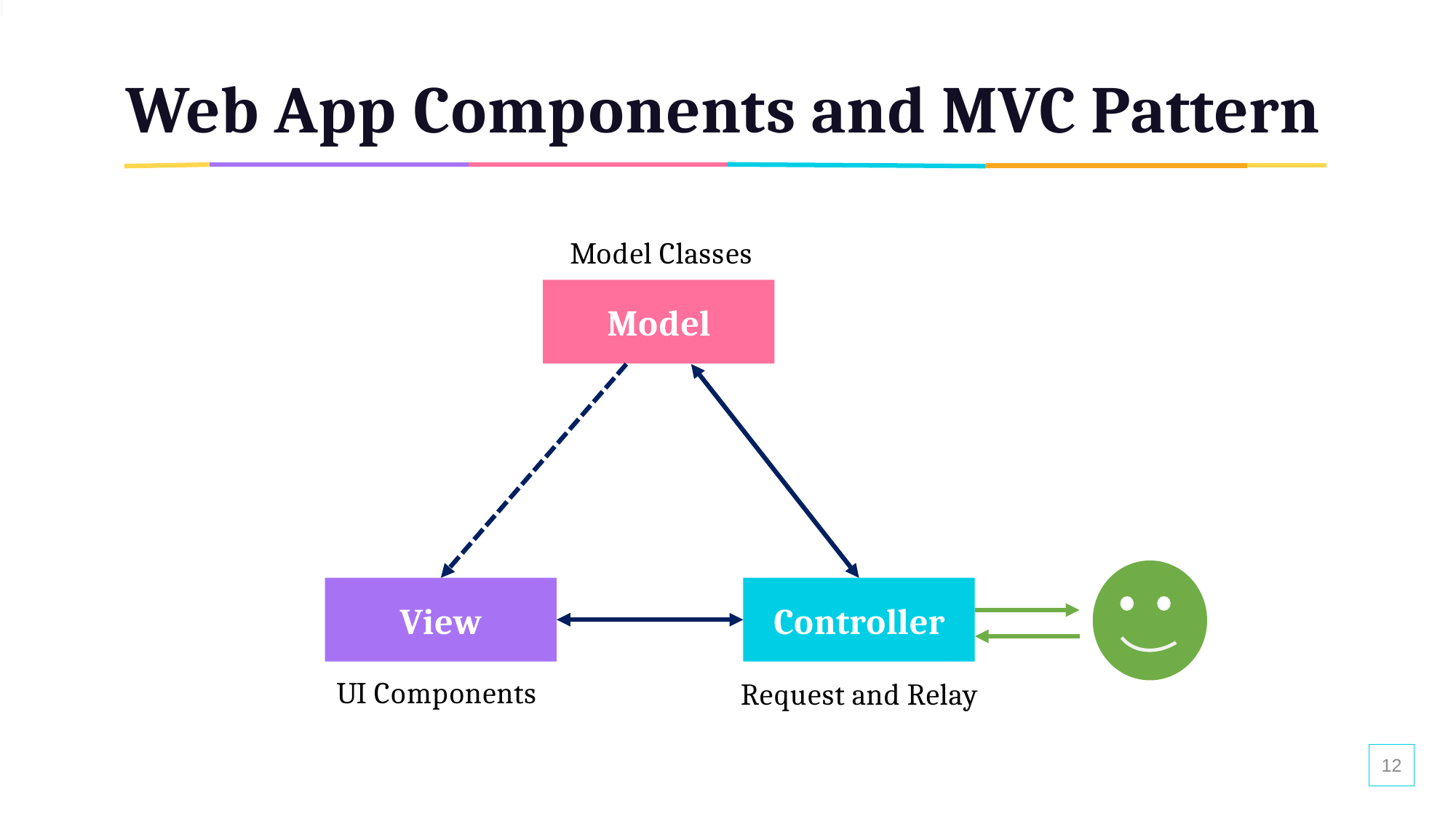

# Web App Components and MVC Pattern
Model Classes
Model

Controller
View

UI Components
Request and Relay
12